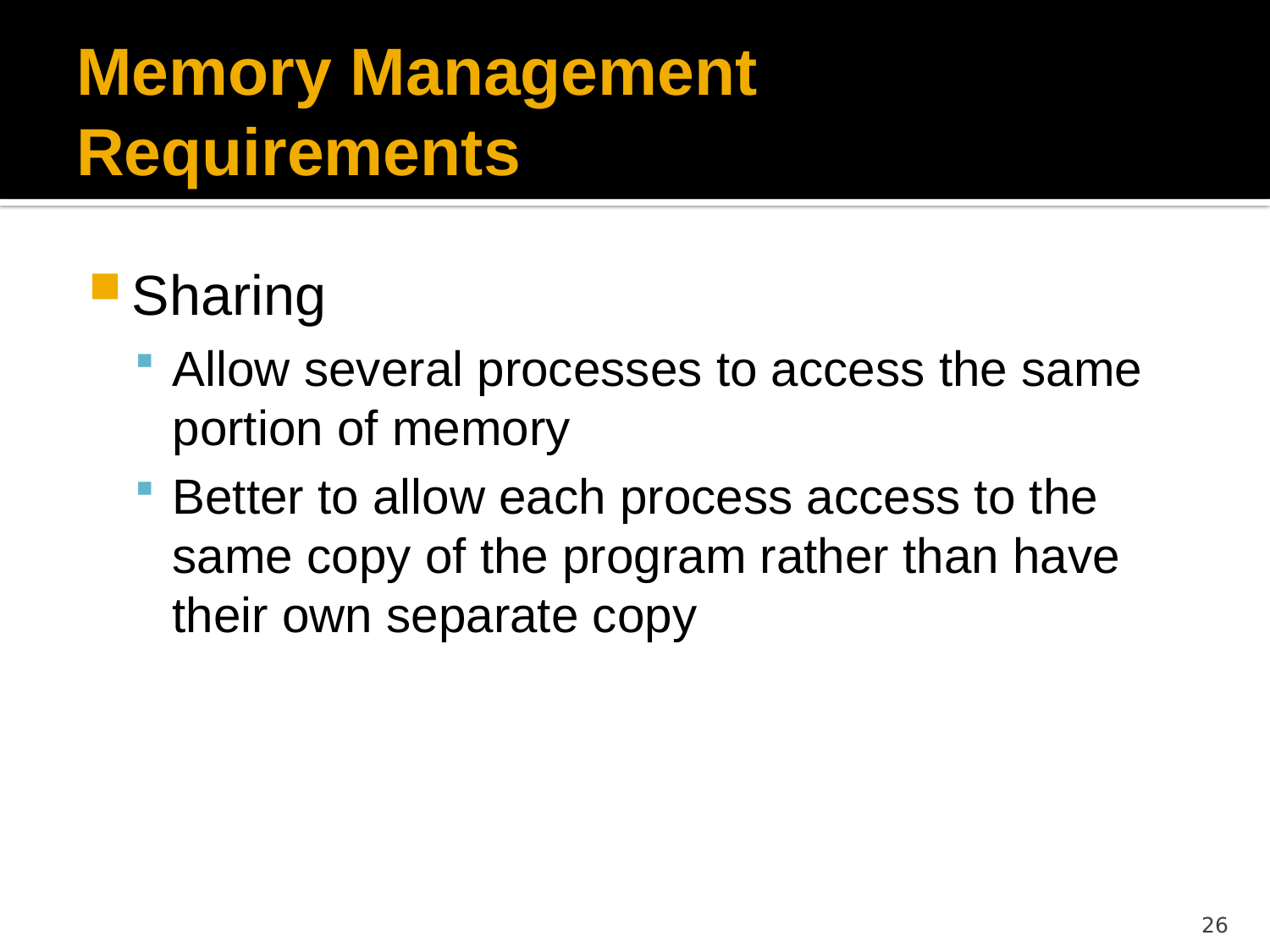

# Memory Management Requirements
Sharing
Allow several processes to access the same portion of memory
Better to allow each process access to the same copy of the program rather than have their own separate copy

26